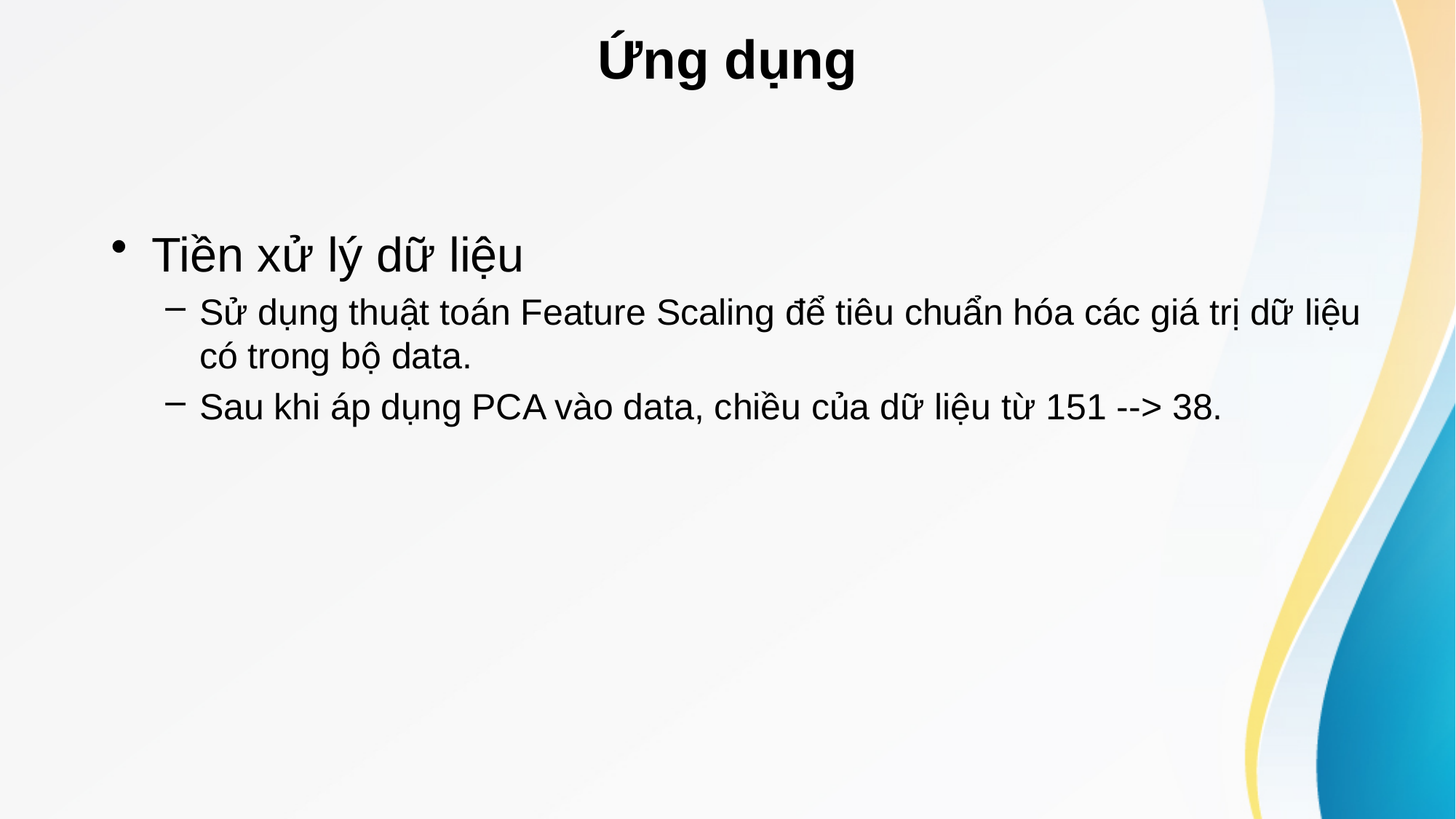

# Ứng dụng
Tiền xử lý dữ liệu
Sử dụng thuật toán Feature Scaling để tiêu chuẩn hóa các giá trị dữ liệu có trong bộ data.
Sau khi áp dụng PCA vào data, chiều của dữ liệu từ 151 --> 38.